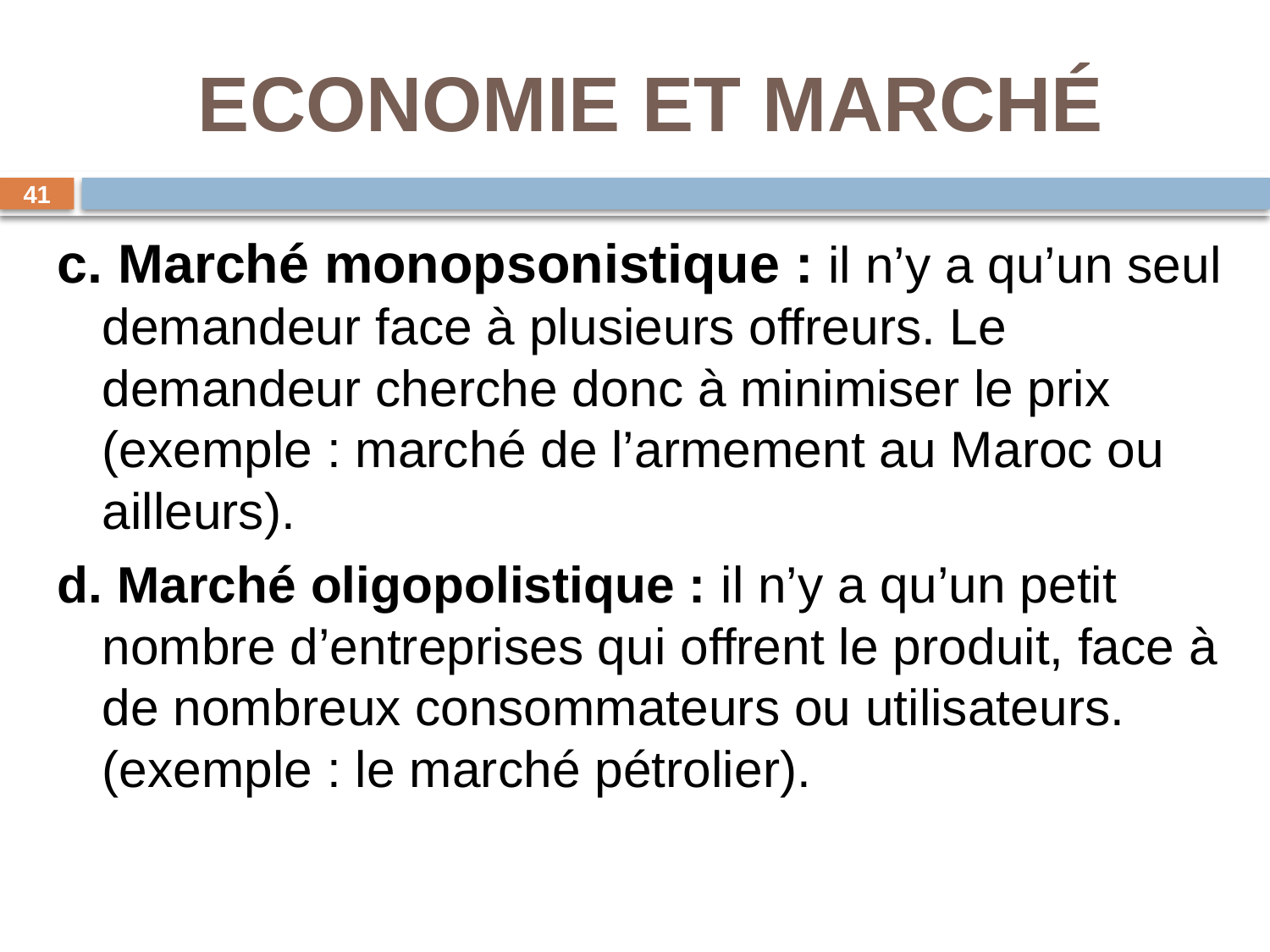

# ECONOMIE ET MARCHÉ
41
c. Marché monopsonistique : il n’y a qu’un seul demandeur face à plusieurs offreurs. Le demandeur cherche donc à minimiser le prix (exemple : marché de l’armement au Maroc ou ailleurs).
d. Marché oligopolistique : il n’y a qu’un petit nombre d’entreprises qui offrent le produit, face à de nombreux consommateurs ou utilisateurs. (exemple : le marché pétrolier).